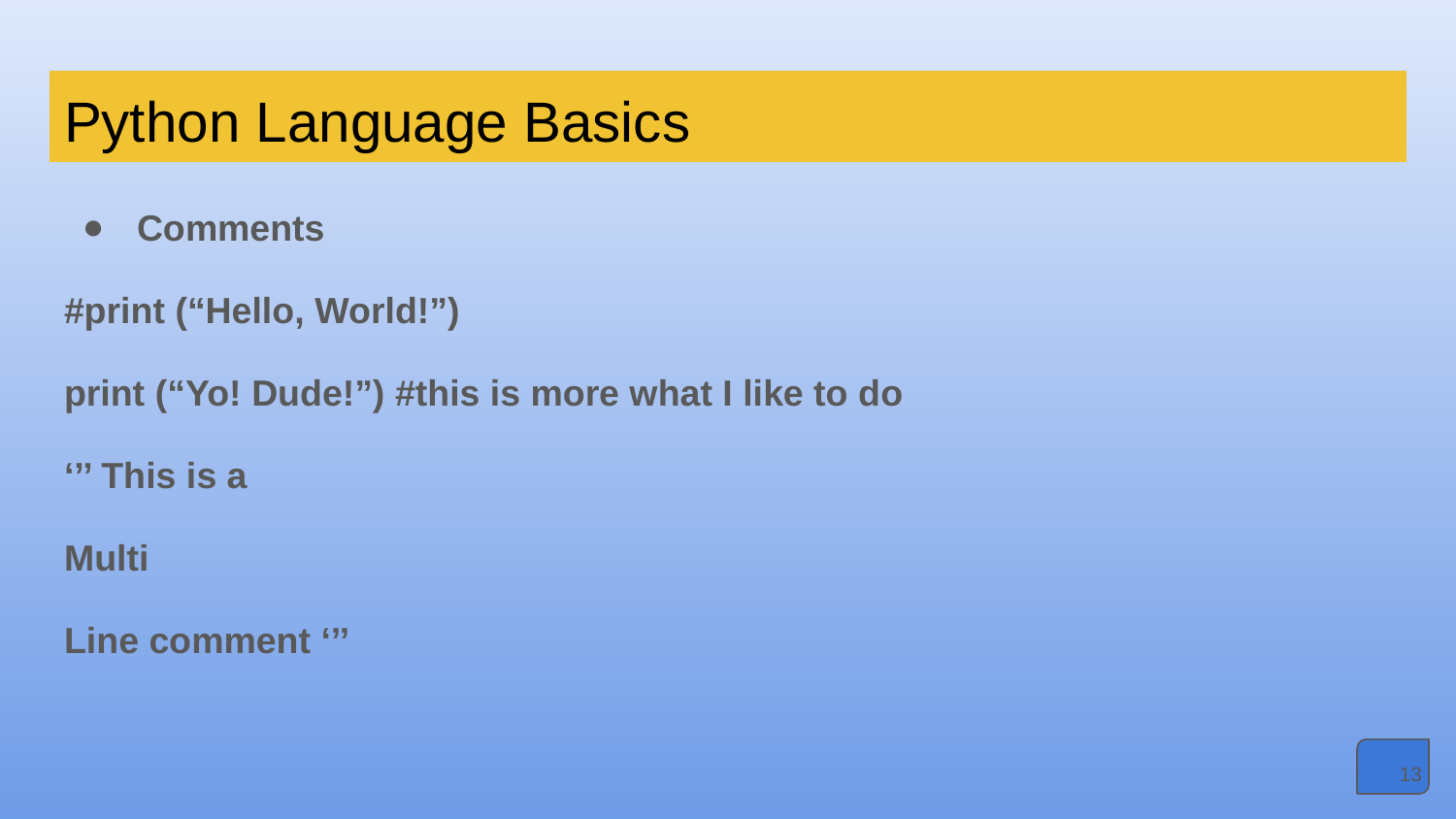

# Python Language Basics
Comments
#print (“Hello, World!”)
print (“Yo! Dude!”) #this is more what I like to do
‘’’ This is a
Multi
Line comment ‘’’

13